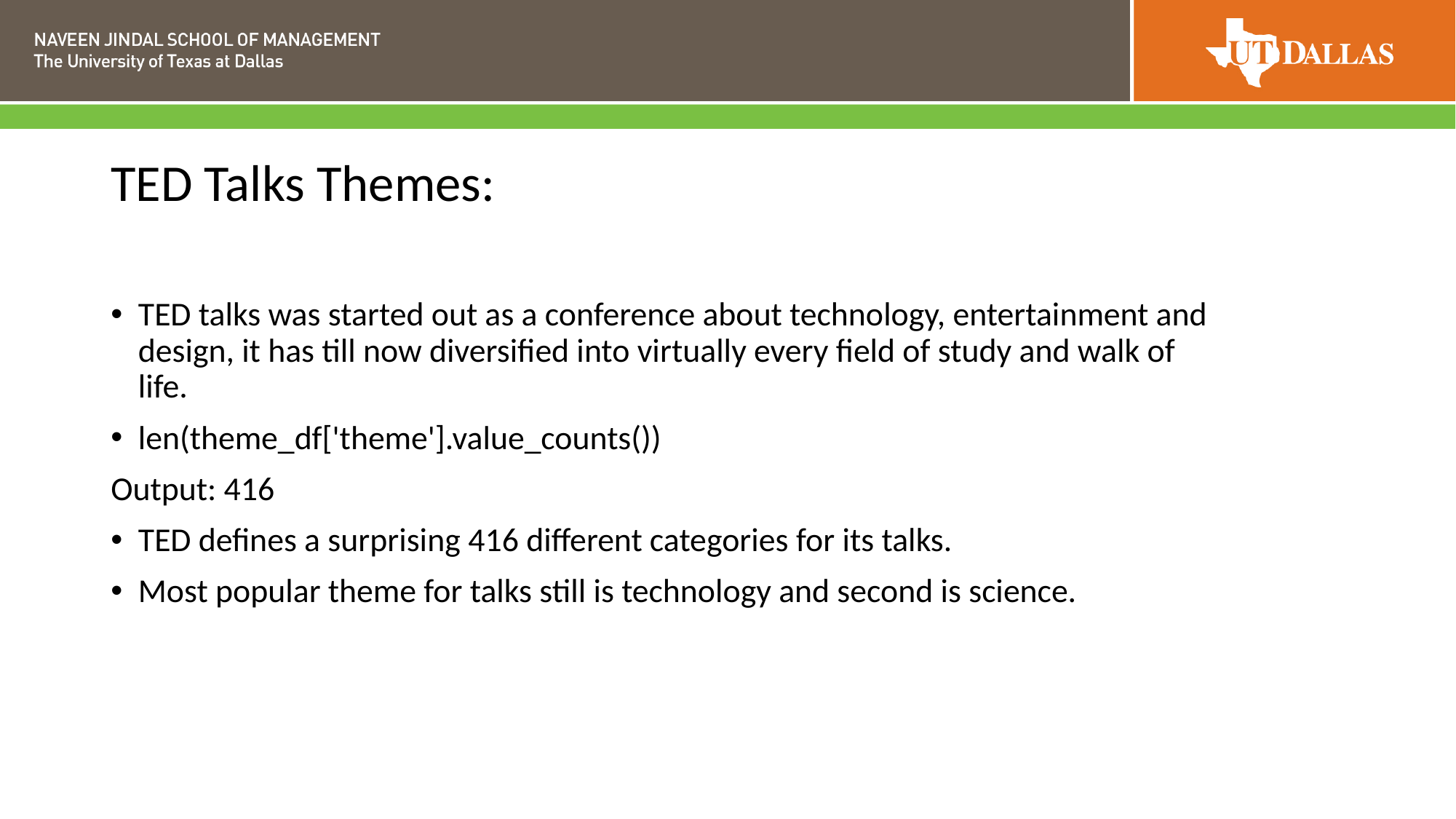

# TED Talks Themes:
TED talks was started out as a conference about technology, entertainment and design, it has till now diversified into virtually every field of study and walk of life.
len(theme_df['theme'].value_counts())
Output: 416
TED defines a surprising 416 different categories for its talks.
Most popular theme for talks still is technology and second is science.